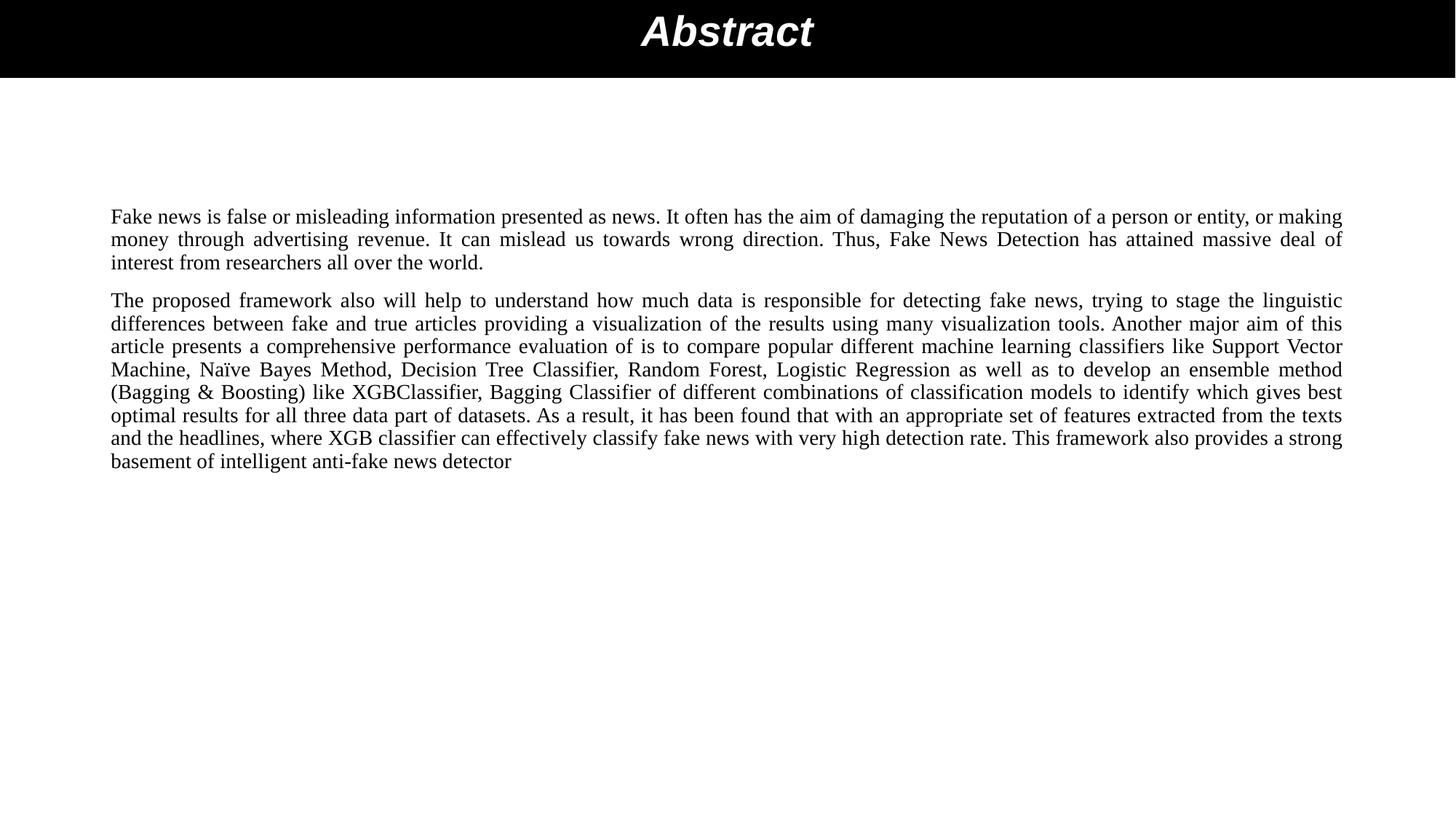

Abstract
Fake news is false or misleading information presented as news. It often has the aim of damaging the reputation of a person or entity, or making money through advertising revenue. It can mislead us towards wrong direction. Thus, Fake News Detection has attained massive deal of interest from researchers all over the world.
The proposed framework also will help to understand how much data is responsible for detecting fake news, trying to stage the linguistic differences between fake and true articles providing a visualization of the results using many visualization tools. Another major aim of this article presents a comprehensive performance evaluation of is to compare popular different machine learning classifiers like Support Vector Machine, Naïve Bayes Method, Decision Tree Classifier, Random Forest, Logistic Regression as well as to develop an ensemble method (Bagging & Boosting) like XGBClassifier, Bagging Classifier of different combinations of classification models to identify which gives best optimal results for all three data part of datasets. As a result, it has been found that with an appropriate set of features extracted from the texts and the headlines, where XGB classifier can effectively classify fake news with very high detection rate. This framework also provides a strong basement of intelligent anti-fake news detector